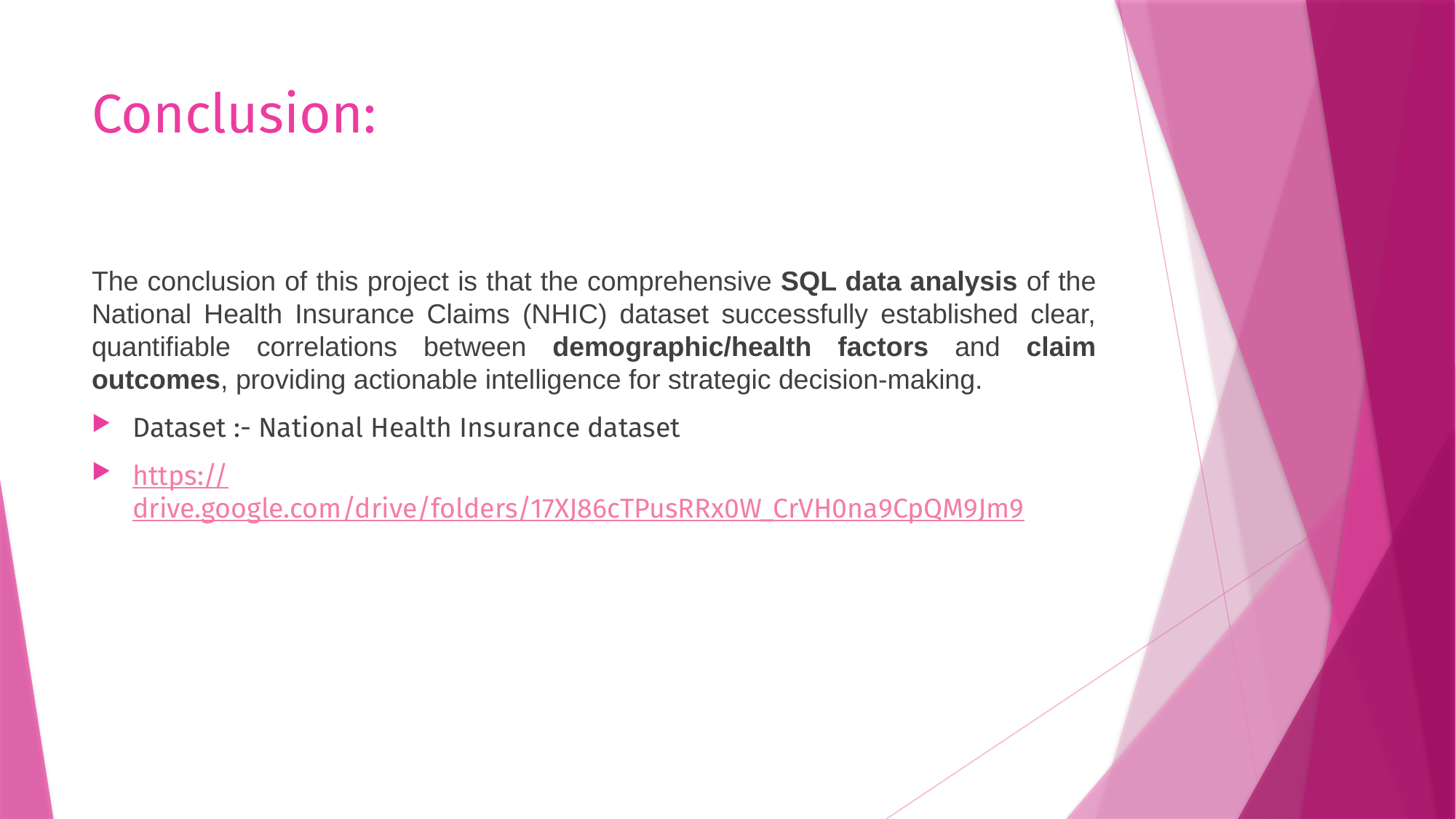

# Conclusion:
The conclusion of this project is that the comprehensive SQL data analysis of the National Health Insurance Claims (NHIC) dataset successfully established clear, quantifiable correlations between demographic/health factors and claim outcomes, providing actionable intelligence for strategic decision-making.
Dataset :- National Health Insurance dataset
https://drive.google.com/drive/folders/17XJ86cTPusRRx0W_CrVH0na9CpQM9Jm9